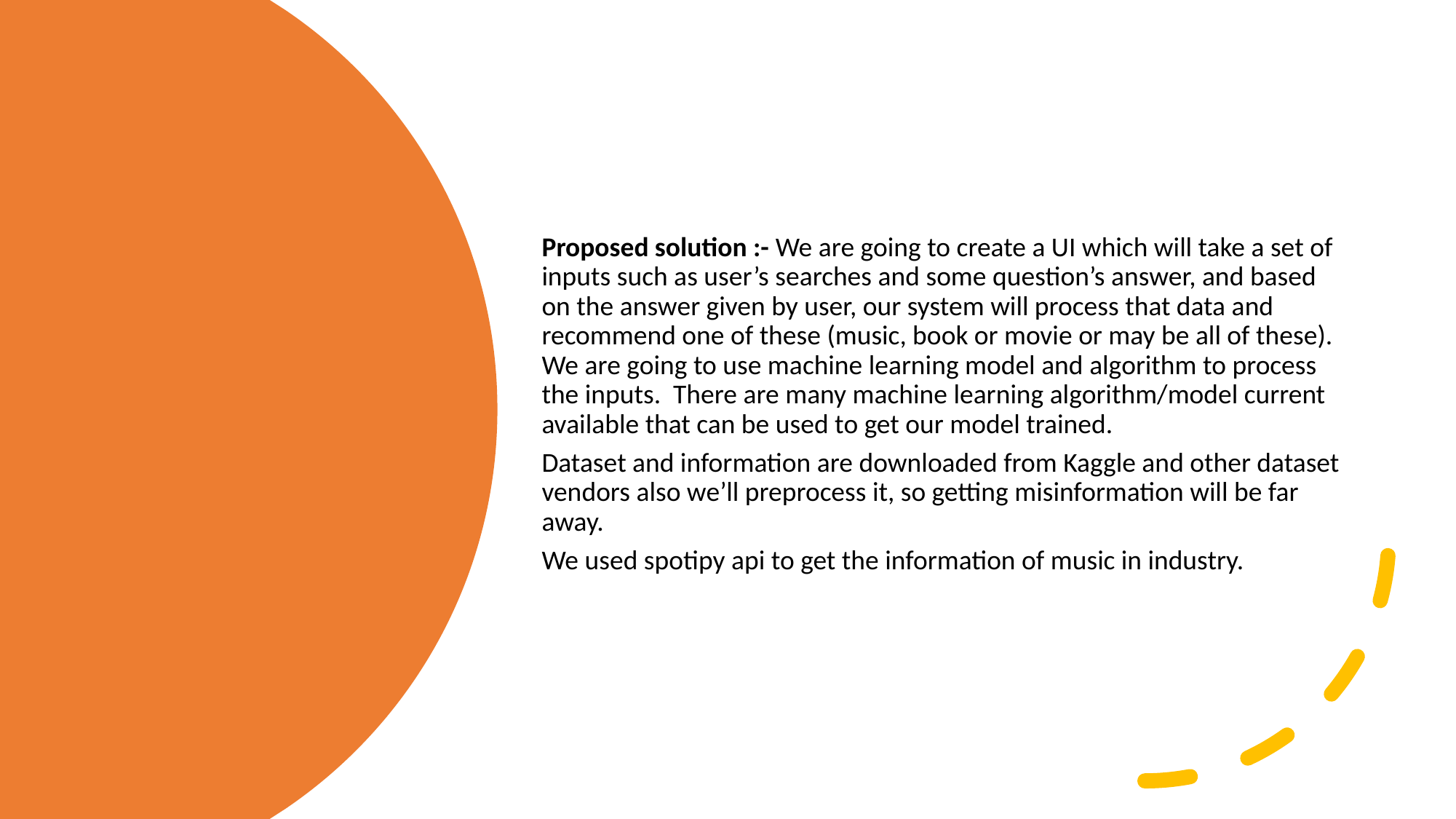

Proposed solution :- We are going to create a UI which will take a set of inputs such as user’s searches and some question’s answer, and based on the answer given by user, our system will process that data and recommend one of these (music, book or movie or may be all of these). We are going to use machine learning model and algorithm to process the inputs.  There are many machine learning algorithm/model current available that can be used to get our model trained.
Dataset and information are downloaded from Kaggle and other dataset vendors also we’ll preprocess it, so getting misinformation will be far away.
We used spotipy api to get the information of music in industry.